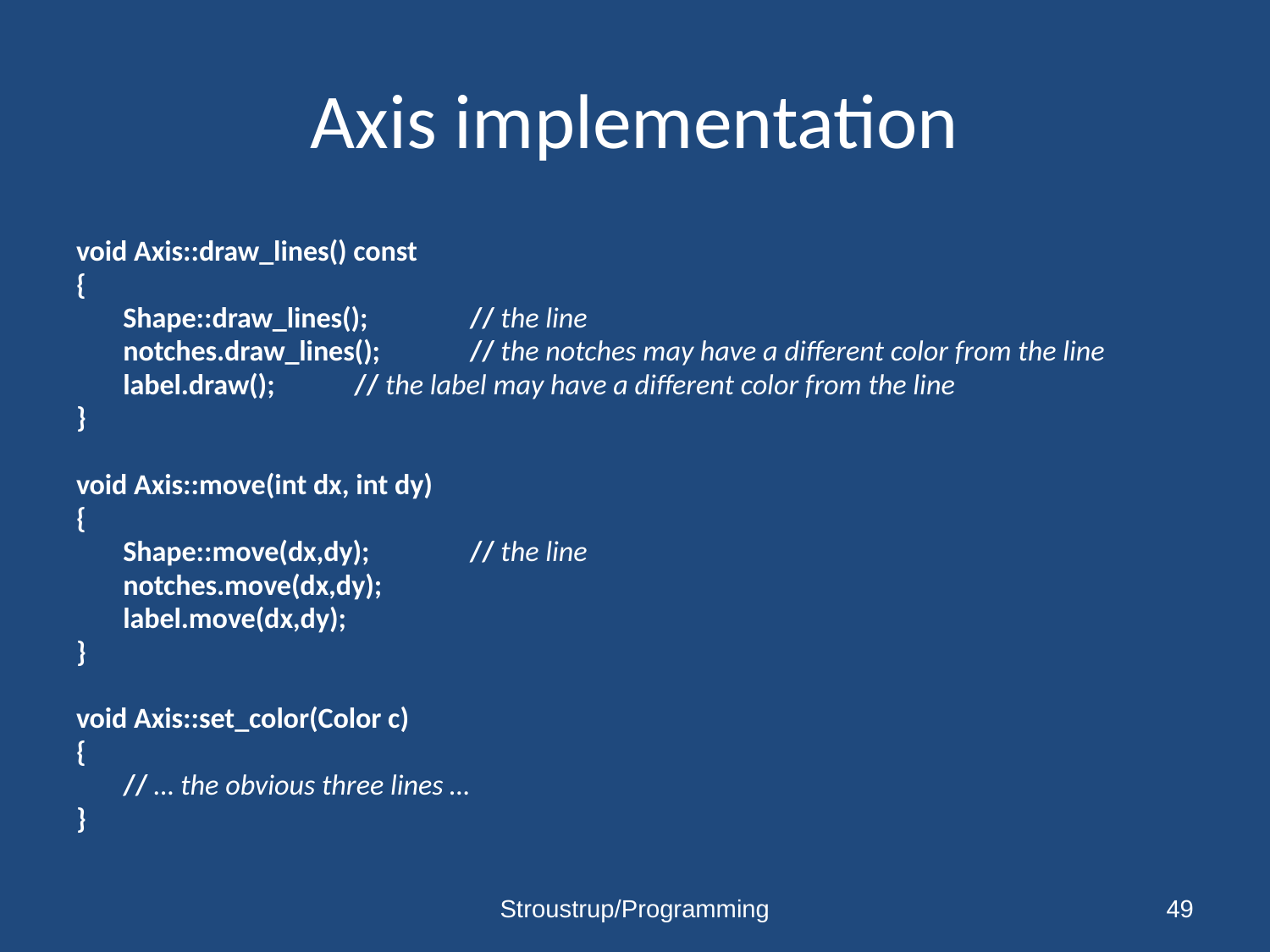

# Axis implementation
void Axis::draw_lines() const
{
	Shape::draw_lines();	// the line
	notches.draw_lines();	// the notches may have a different color from the line
	label.draw();        	// the label may have a different color from the line
}

void Axis::move(int dx, int dy)
{
	Shape::move(dx,dy);	// the line
	notches.move(dx,dy);
	label.move(dx,dy);
}

void Axis::set_color(Color c)
{
	// … the obvious three lines …
}
Stroustrup/Programming
49